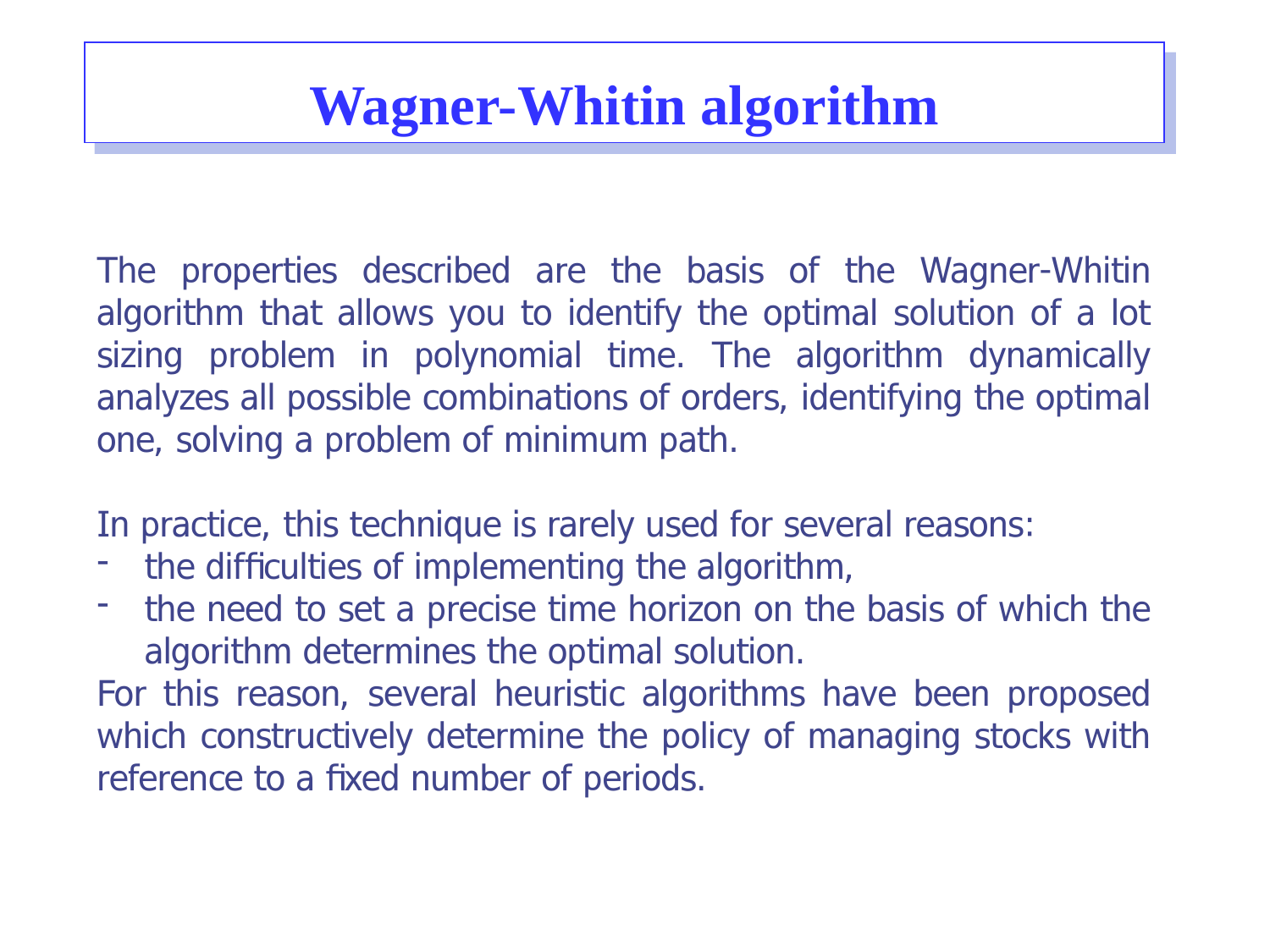

# Wagner-Whitin algorithm
The properties described are the basis of the Wagner-Whitin algorithm that allows you to identify the optimal solution of a lot sizing problem in polynomial time. The algorithm dynamically analyzes all possible combinations of orders, identifying the optimal one, solving a problem of minimum path.

In practice, this technique is rarely used for several reasons:
the difficulties of implementing the algorithm,
the need to set a precise time horizon on the basis of which the algorithm determines the optimal solution.
For this reason, several heuristic algorithms have been proposed which constructively determine the policy of managing stocks with reference to a fixed number of periods.